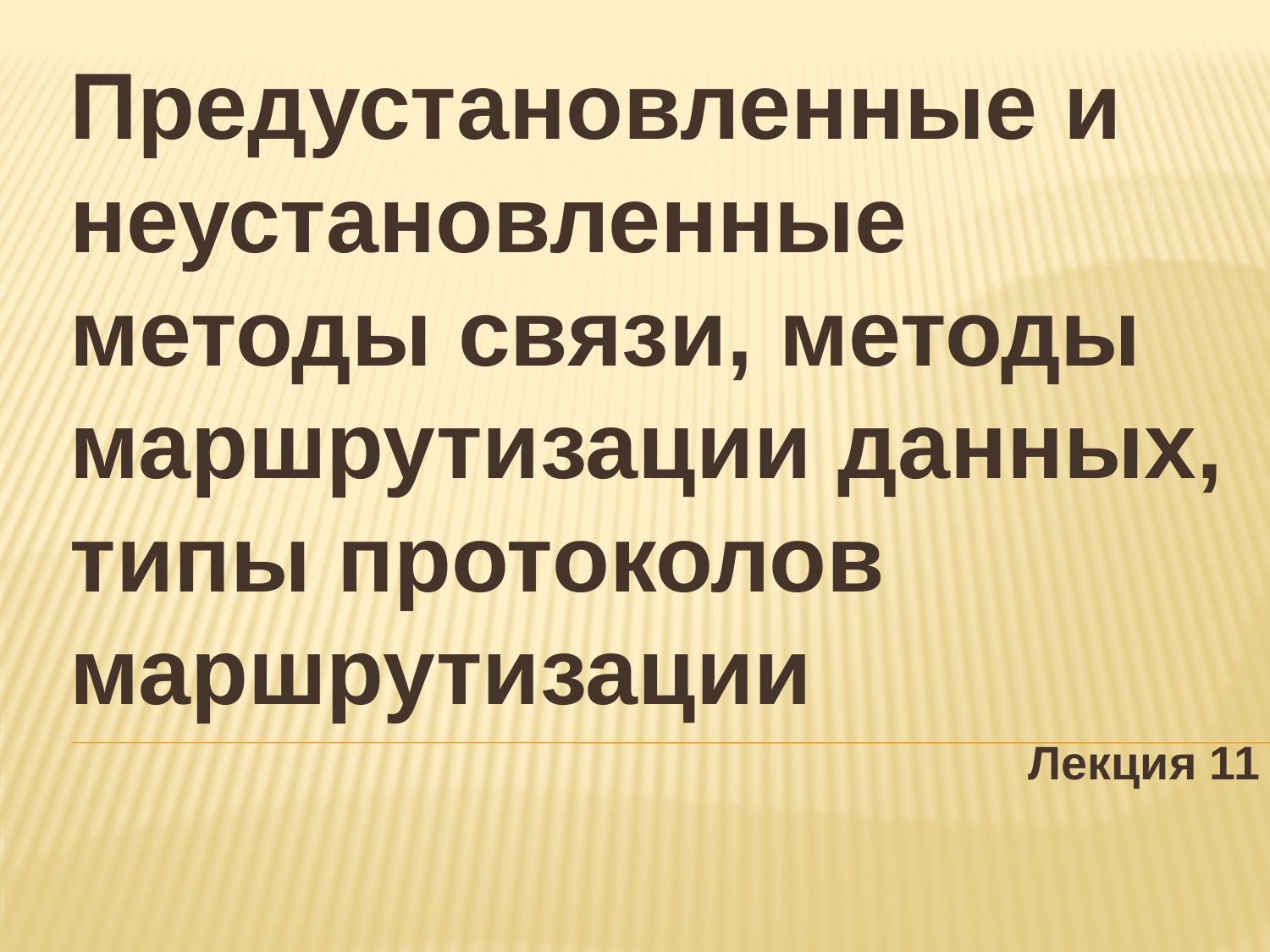

Предустановленные и неустановленные методы связи, методы маршрутизации данных, типы протоколов маршрутизации
Лекция 11